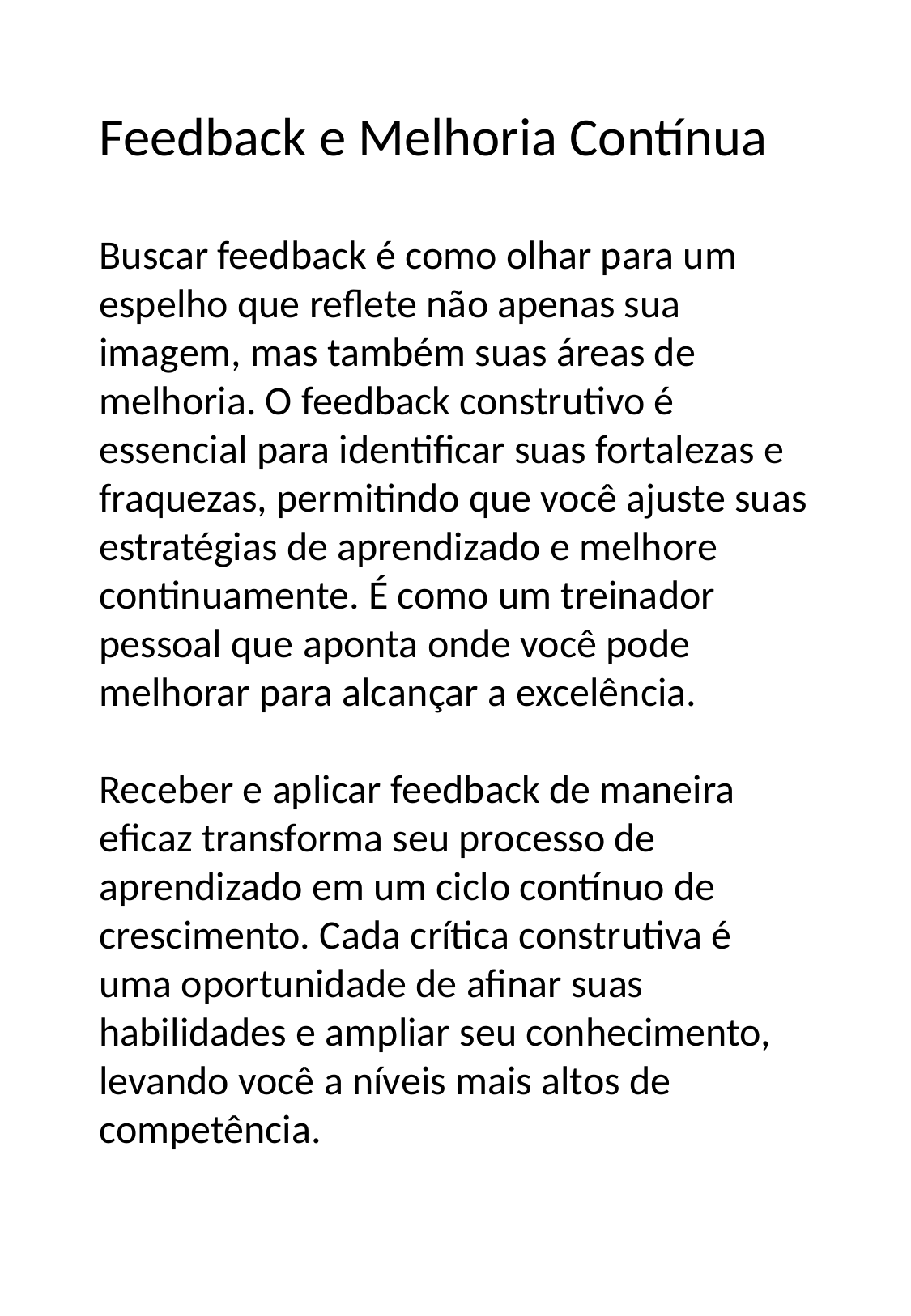

Feedback e Melhoria Contínua
Buscar feedback é como olhar para um espelho que reflete não apenas sua imagem, mas também suas áreas de melhoria. O feedback construtivo é essencial para identificar suas fortalezas e fraquezas, permitindo que você ajuste suas estratégias de aprendizado e melhore continuamente. É como um treinador pessoal que aponta onde você pode melhorar para alcançar a excelência.

Receber e aplicar feedback de maneira eficaz transforma seu processo de aprendizado em um ciclo contínuo de crescimento. Cada crítica construtiva é uma oportunidade de afinar suas habilidades e ampliar seu conhecimento, levando você a níveis mais altos de competência.